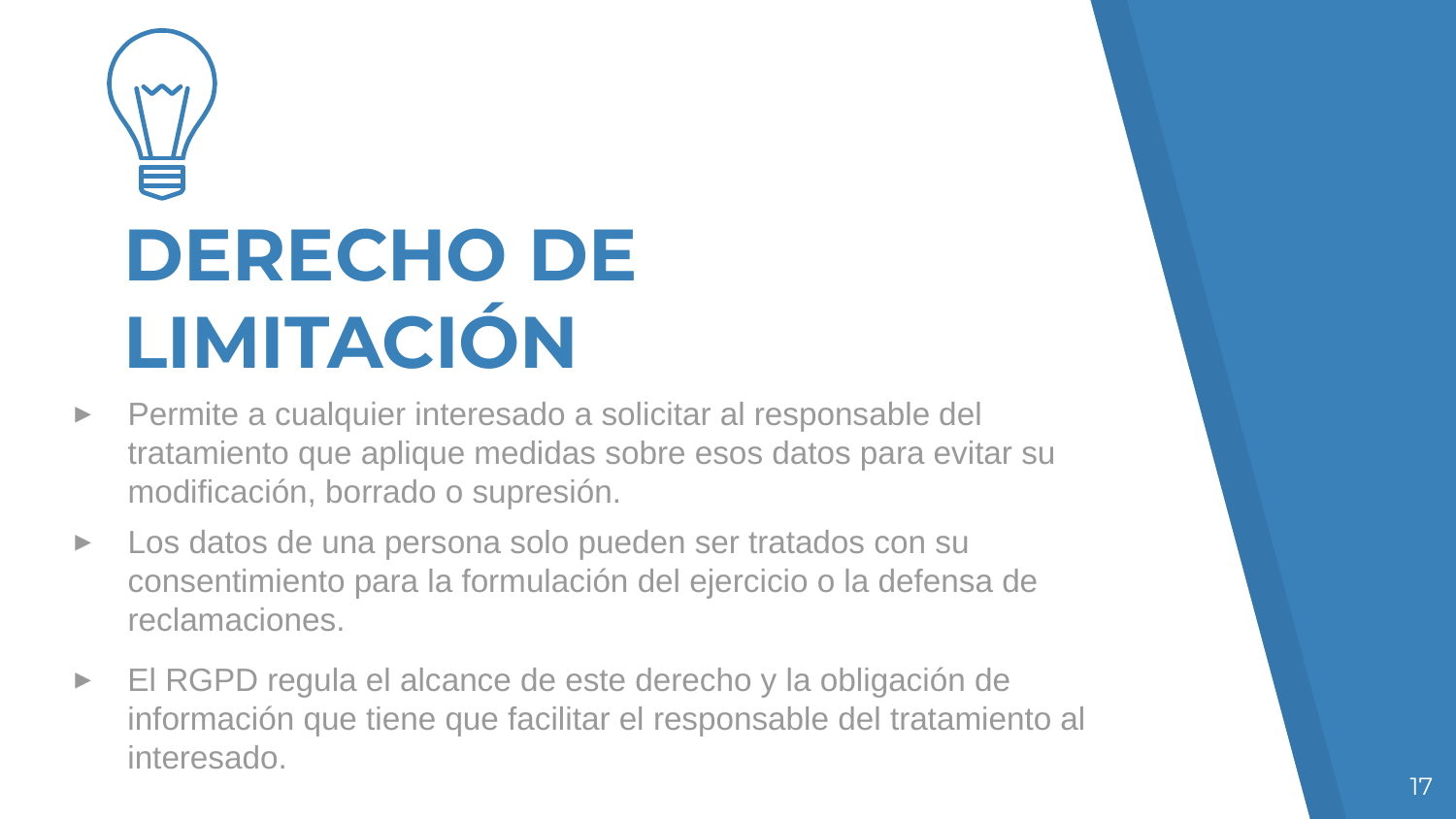

DERECHO DE LIMITACIÓN
Permite a cualquier interesado a solicitar al responsable del tratamiento que aplique medidas sobre esos datos para evitar su modificación, borrado o supresión.
Los datos de una persona solo pueden ser tratados con su consentimiento para la formulación del ejercicio o la defensa de reclamaciones.
El RGPD regula el alcance de este derecho y la obligación de información que tiene que facilitar el responsable del tratamiento al interesado.
17